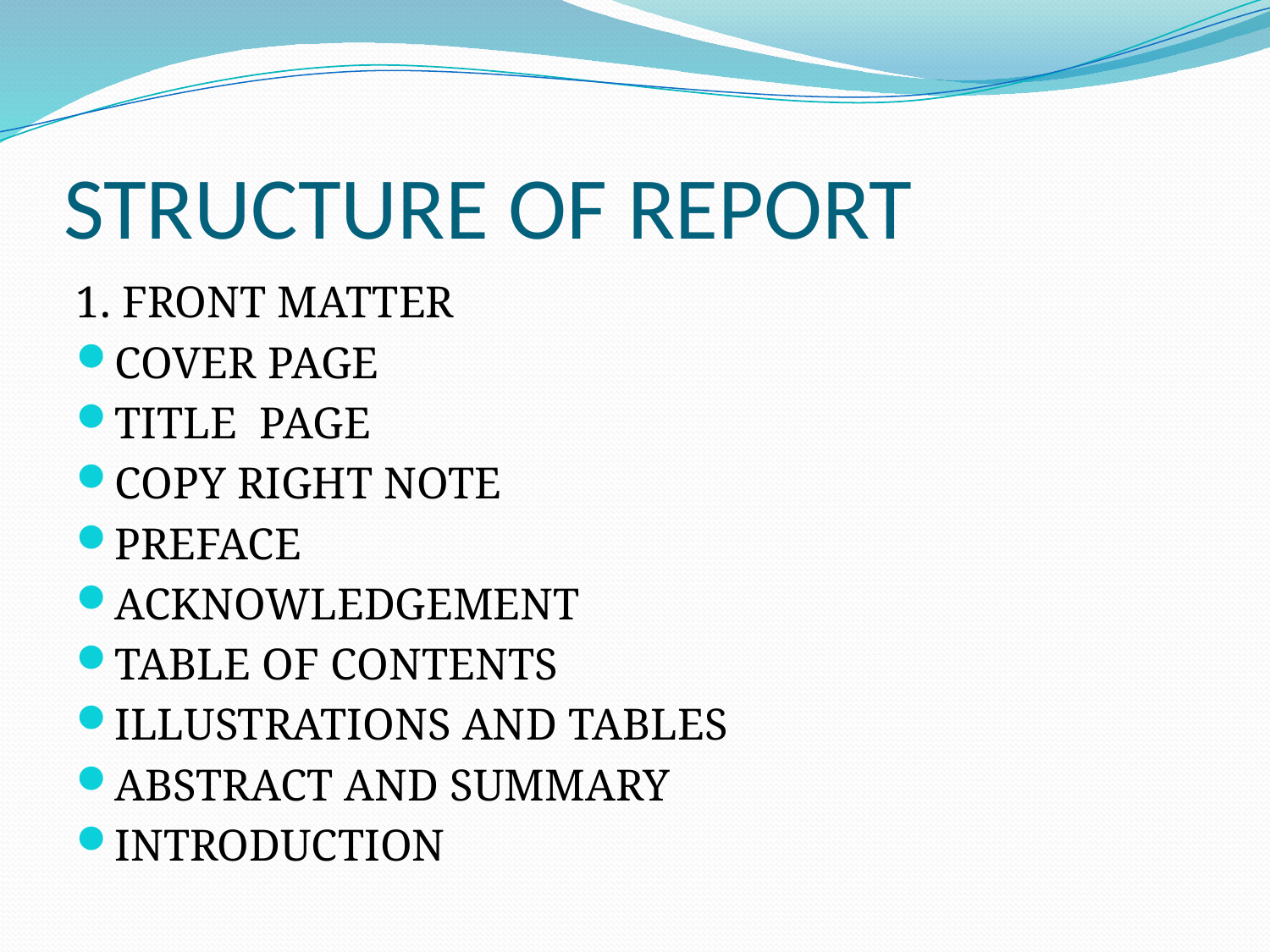

# STRUCTURE OF REPORT
1. FRONT MATTER
COVER PAGE
TITLE  PAGE
COPY RIGHT NOTE
PREFACE
ACKNOWLEDGEMENT
TABLE OF CONTENTS
ILLUSTRATIONS AND TABLES
ABSTRACT AND SUMMARY
INTRODUCTION